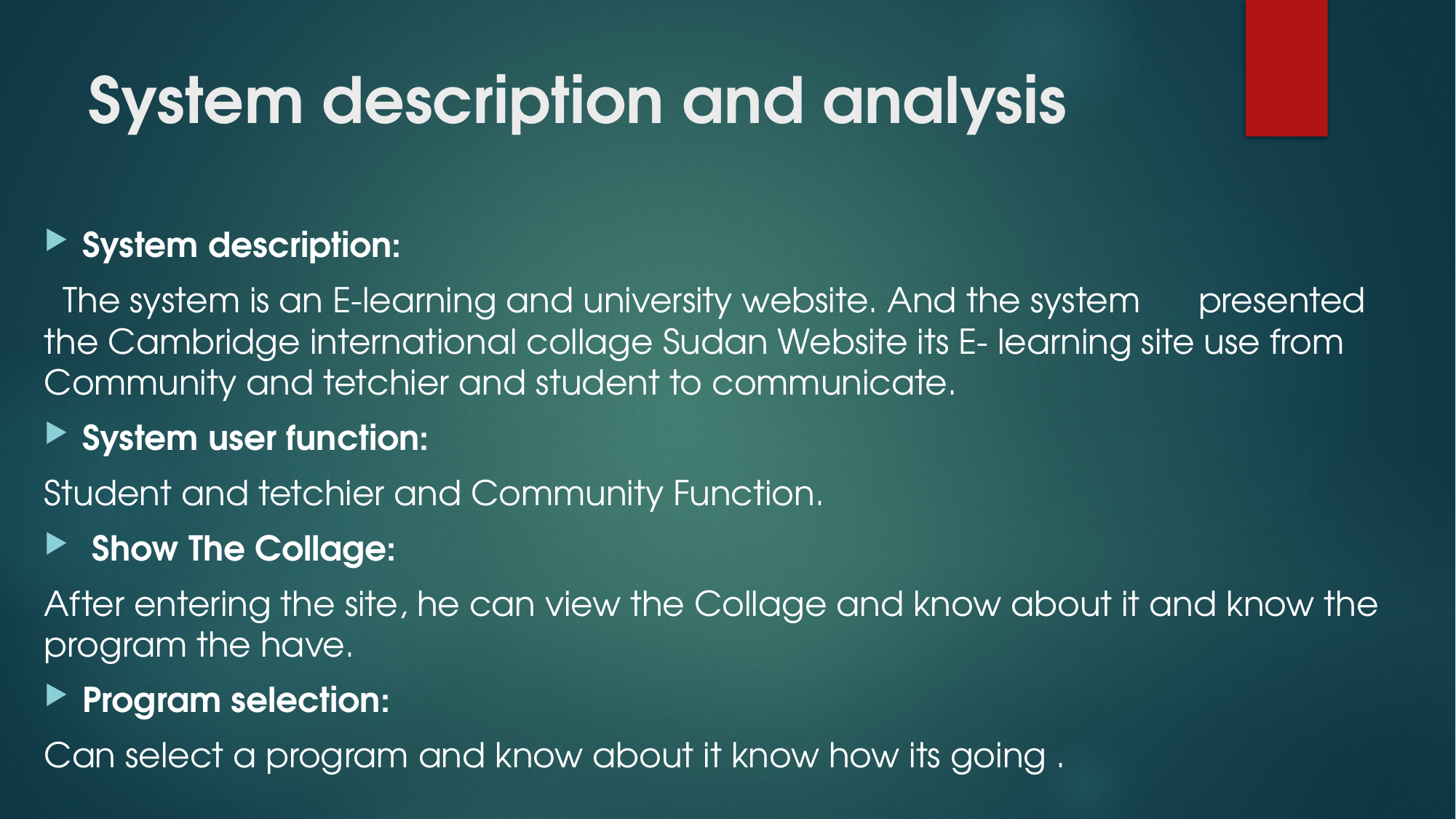

# System description and analysis
System description:
  The system is an E-learning and university website. And the system      presented the Cambridge international collage Sudan Website its E- learning site use from Community and tetchier and student to communicate.
System user function:
Student and tetchier and Community Function.
 Show The Collage:
After entering the site, he can view the Collage and know about it and know the program the have.
Program selection:
Can select a program and know about it know how its going .